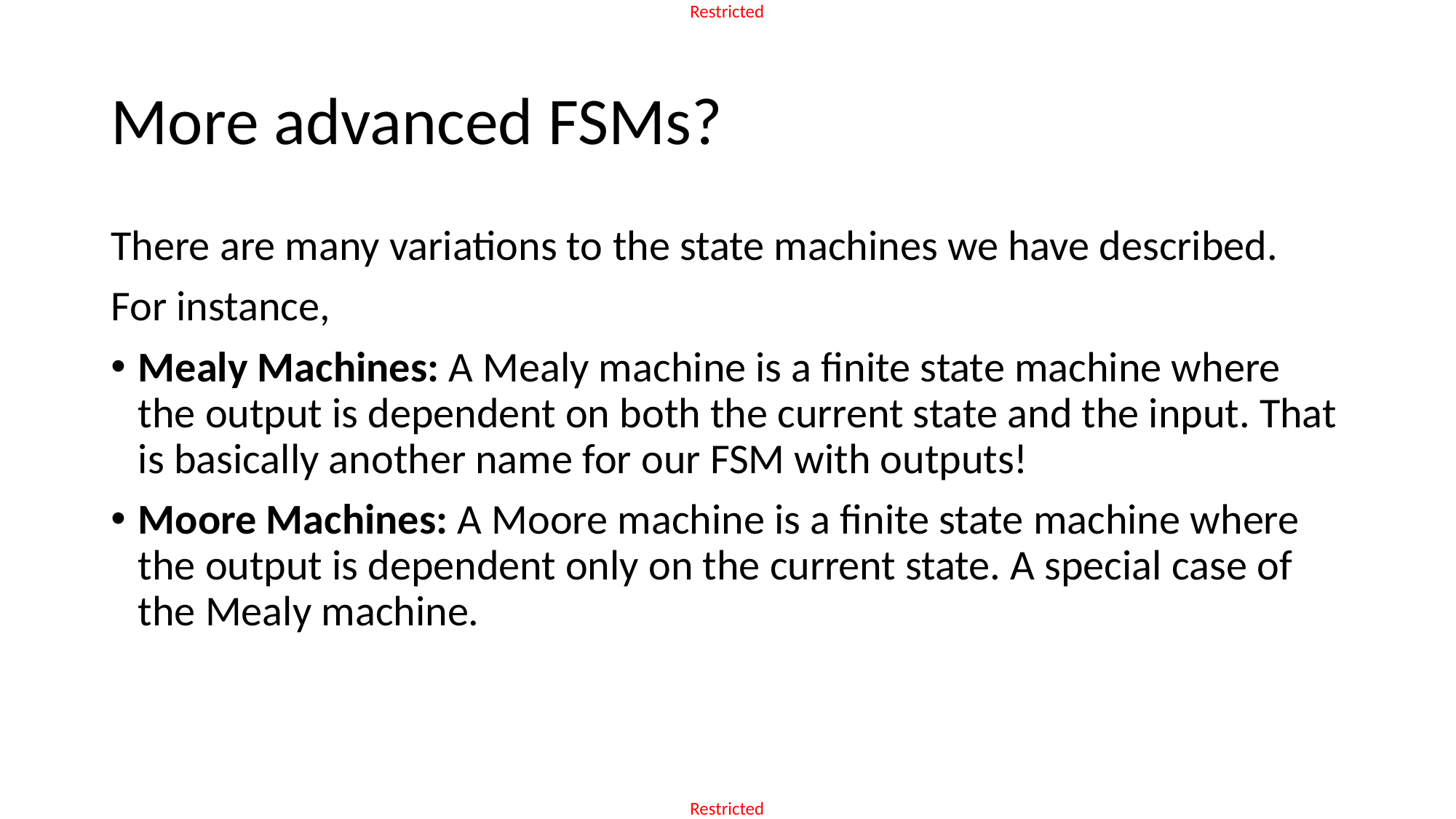

# More advanced FSMs?
There are many variations to the state machines we have described.
For instance,
Mealy Machines: A Mealy machine is a finite state machine where the output is dependent on both the current state and the input. That is basically another name for our FSM with outputs!
Moore Machines: A Moore machine is a finite state machine where the output is dependent only on the current state. A special case of the Mealy machine.